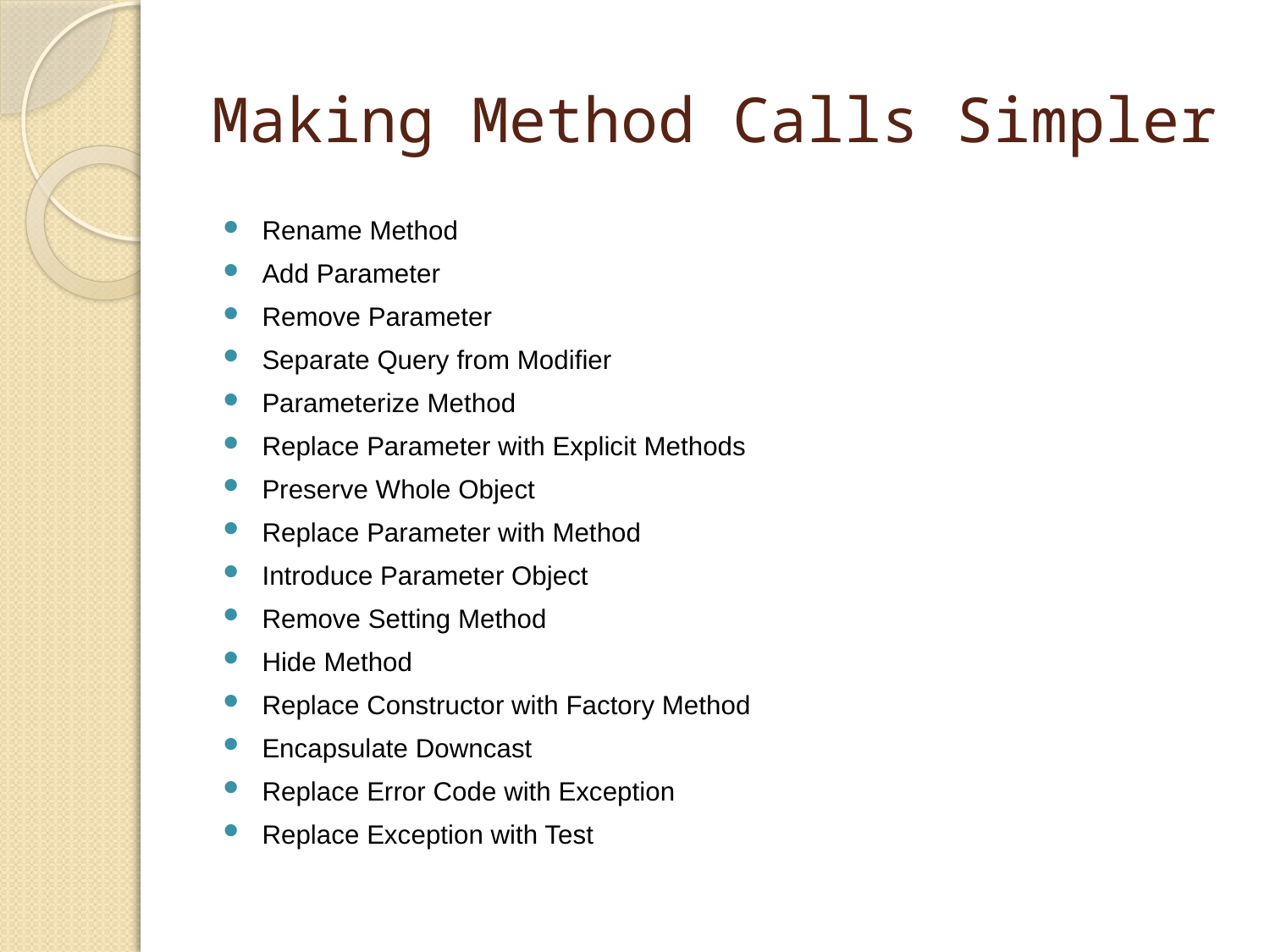

# Making Method Calls Simpler
Rename Method
Add Parameter
Remove Parameter
Separate Query from Modifier
Parameterize Method
Replace Parameter with Explicit Methods
Preserve Whole Object
Replace Parameter with Method
Introduce Parameter Object
Remove Setting Method
Hide Method
Replace Constructor with Factory Method
Encapsulate Downcast
Replace Error Code with Exception
Replace Exception with Test